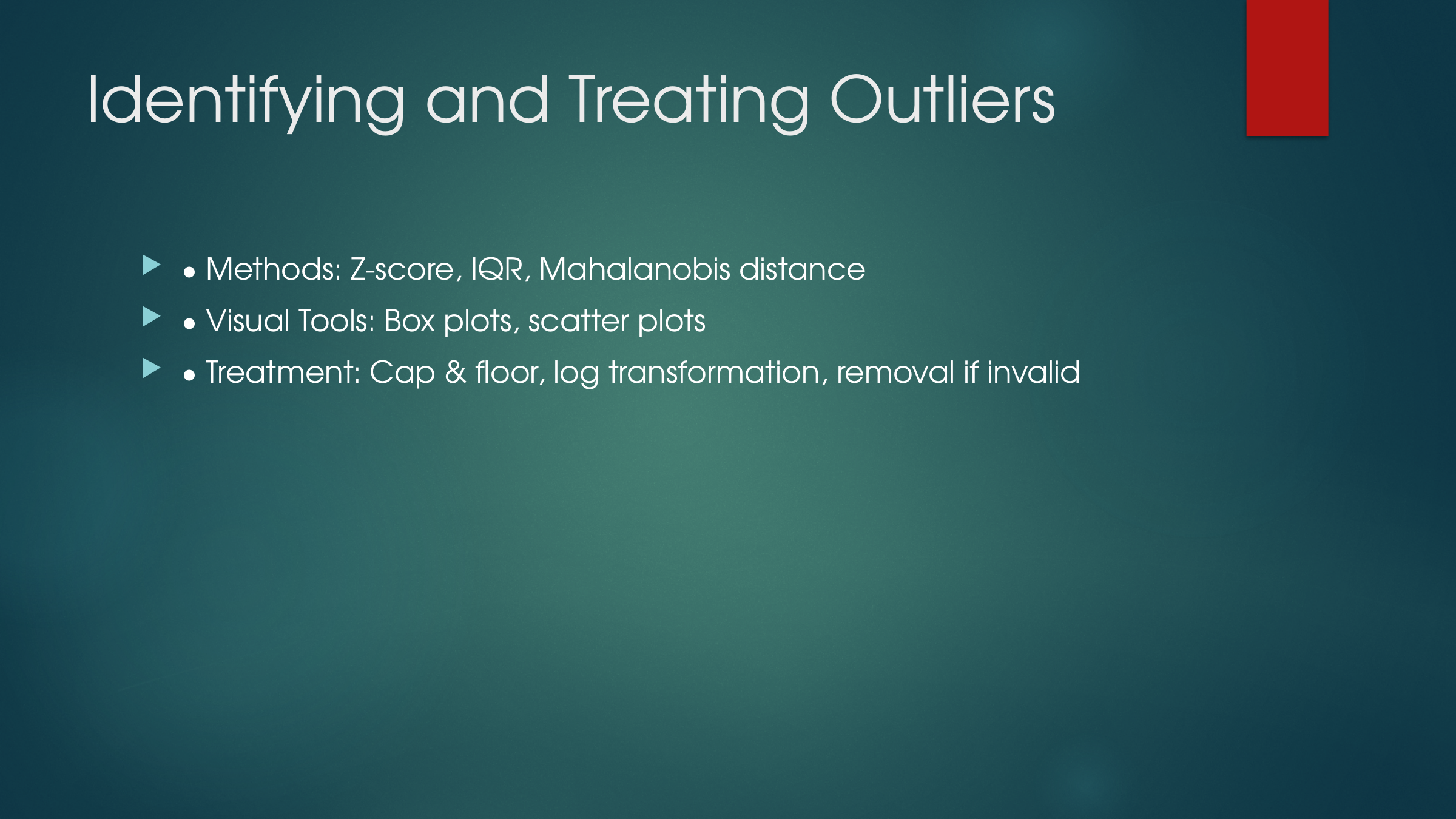

# Identifying and Treating Outliers
• Methods: Z-score, IQR, Mahalanobis distance
• Visual Tools: Box plots, scatter plots
• Treatment: Cap & floor, log transformation, removal if invalid